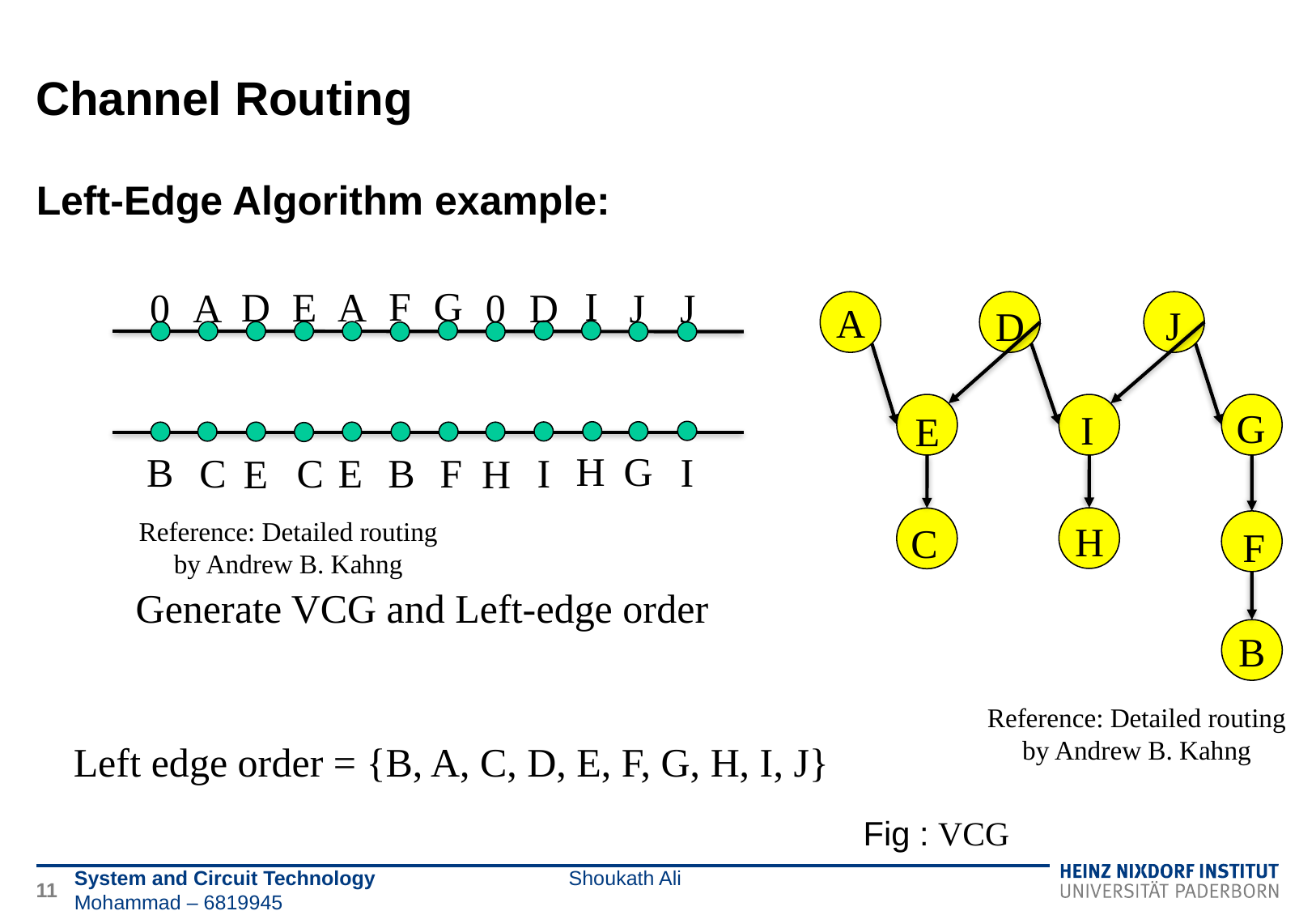

# Channel Routing
Left-Edge Algorithm example:

G
F
I
E
A
D
0
A
0
D
J
J
A

J
D

G
I
E

G
H
B
I
C
C
E
B
I
F
E
H

Reference: Detailed routing by Andrew B. Kahng

H

C
F
Generate VCG and Left-edge order

B
Reference: Detailed routing by Andrew B. Kahng

Left edge order = {B, A, C, D, E, F, G, H, I, J}
Fig : VCG
11
System and Circuit Technology                                  Shoukath Ali Mohammad – 6819945